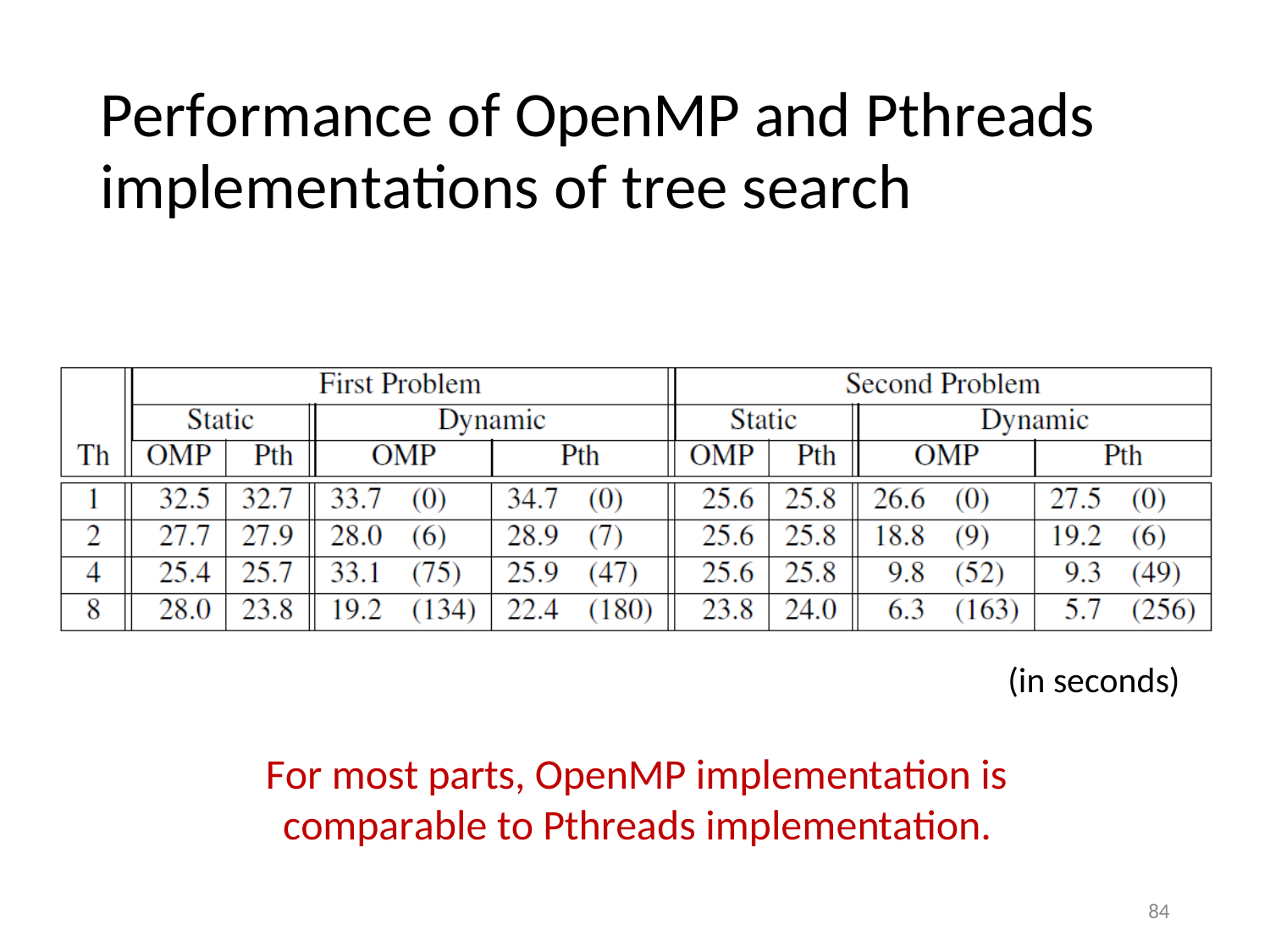

# Performance of OpenMP and Pthreads
implementations of tree search

(in seconds)

For most parts, OpenMP implementation is comparable to Pthreads implementation.
84